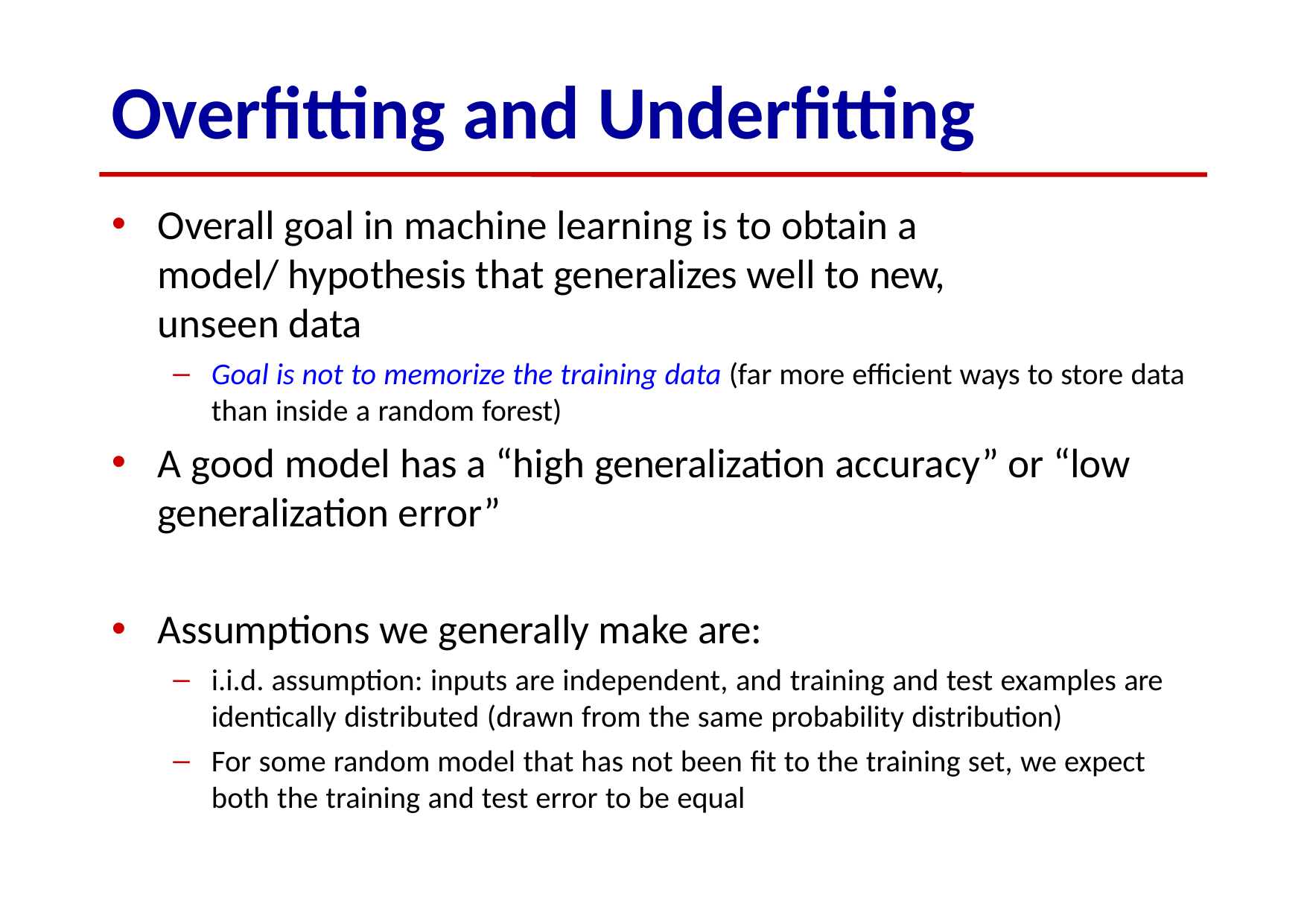

# Overfitting and Underfitting
Overall goal in machine learning is to obtain a model/ hypothesis that generalizes well to new, unseen data
Goal is not to memorize the training data (far more efficient ways to store data than inside a random forest)
A good model has a “high generalization accuracy” or “low generalization error”

Assumptions we generally make are:
i.i.d. assumption: inputs are independent, and training and test examples are identically distributed (drawn from the same probability distribution)
For some random model that has not been fit to the training set, we expect both the training and test error to be equal